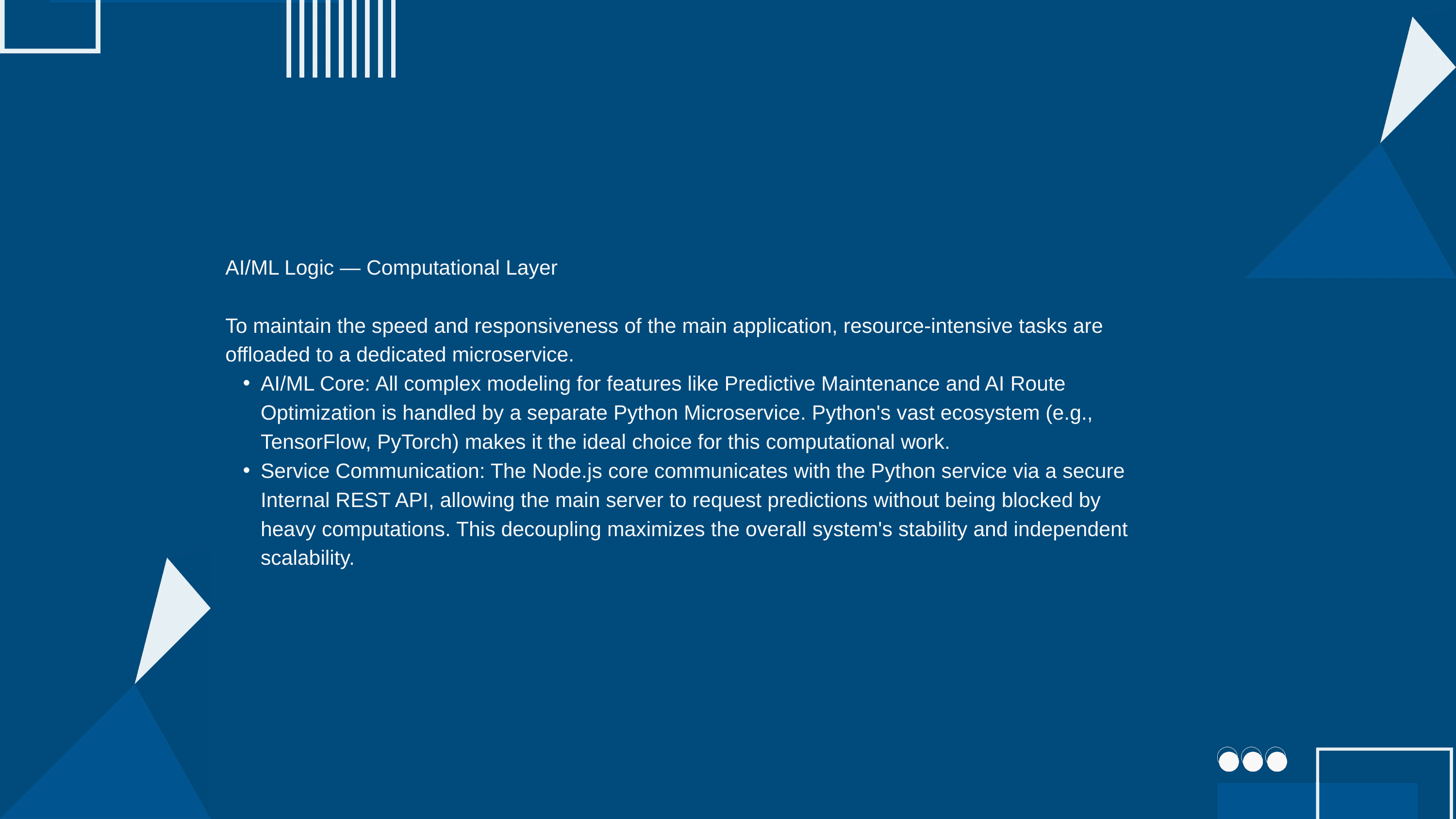

AI/ML Logic — Computational Layer

To maintain the speed and responsiveness of the main application, resource-intensive tasks are offloaded to a dedicated microservice.
AI/ML Core: All complex modeling for features like Predictive Maintenance and AI Route Optimization is handled by a separate Python Microservice. Python's vast ecosystem (e.g., TensorFlow, PyTorch) makes it the ideal choice for this computational work.
Service Communication: The Node.js core communicates with the Python service via a secure Internal REST API, allowing the main server to request predictions without being blocked by heavy computations. This decoupling maximizes the overall system's stability and independent scalability.